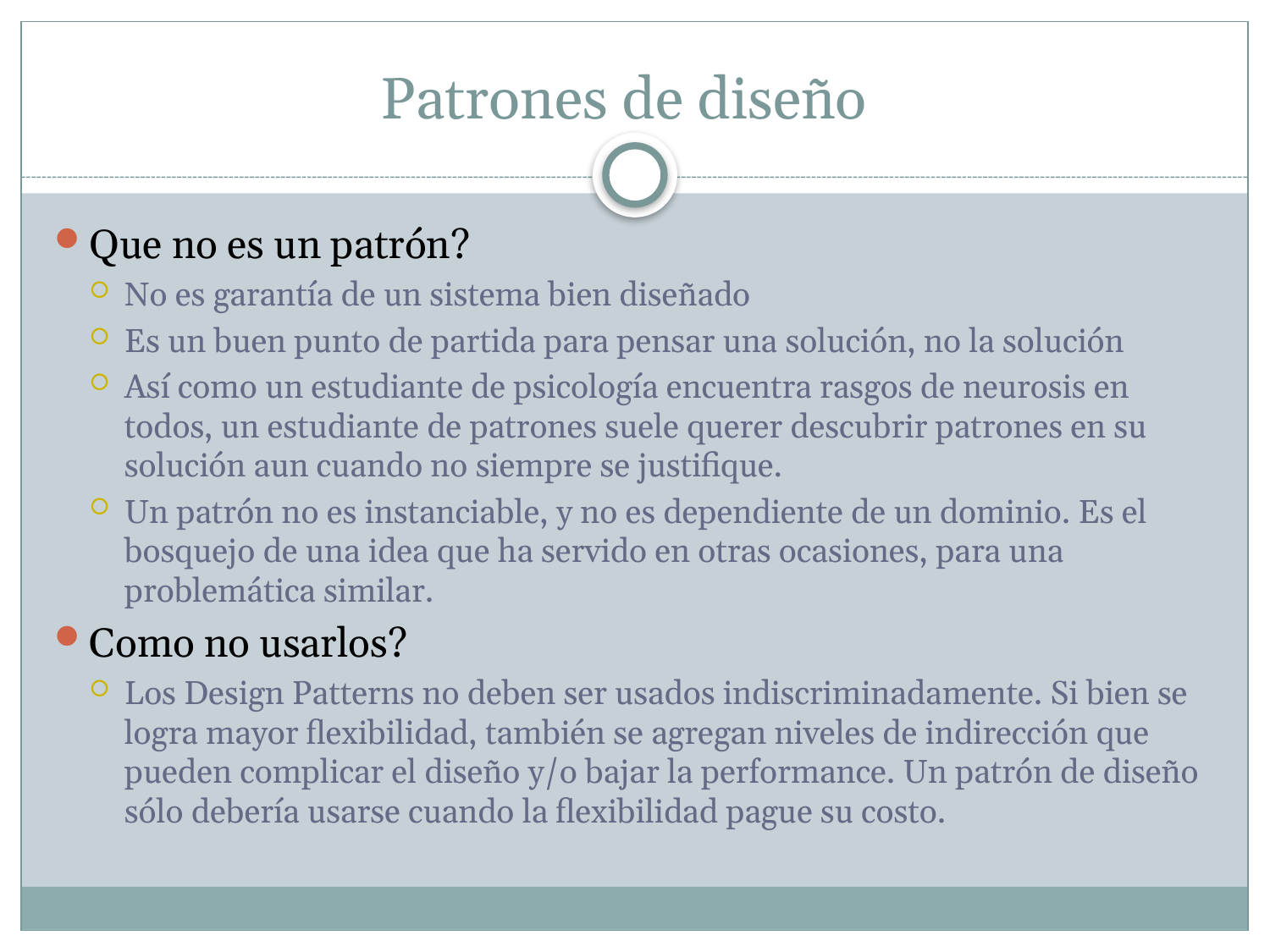

# Patrones de diseño
Que no es un patrón?
No es garantía de un sistema bien diseñado
Es un buen punto de partida para pensar una solución, no la solución
Así como un estudiante de psicología encuentra rasgos de neurosis en todos, un estudiante de patrones suele querer descubrir patrones en su solución aun cuando no siempre se justifique.
Un patrón no es instanciable, y no es dependiente de un dominio. Es el bosquejo de una idea que ha servido en otras ocasiones, para una problemática similar.
Como no usarlos?
Los Design Patterns no deben ser usados indiscriminadamente. Si bien se logra mayor flexibilidad, también se agregan niveles de indirección que pueden complicar el diseño y/o bajar la performance. Un patrón de diseño sólo debería usarse cuando la flexibilidad pague su costo.